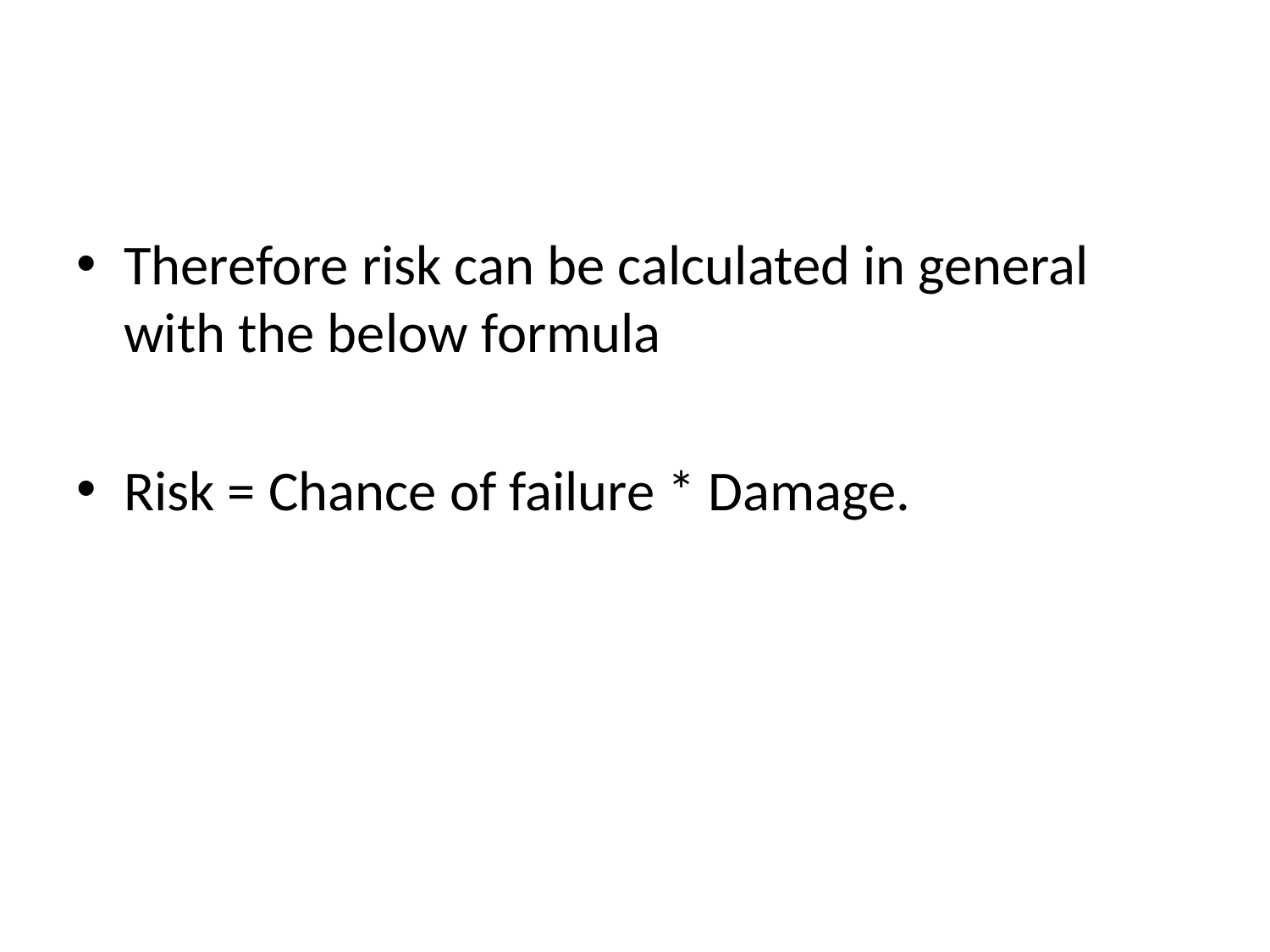

#
Therefore risk can be calculated in general with the below formula

Risk = Chance of failure * Damage.